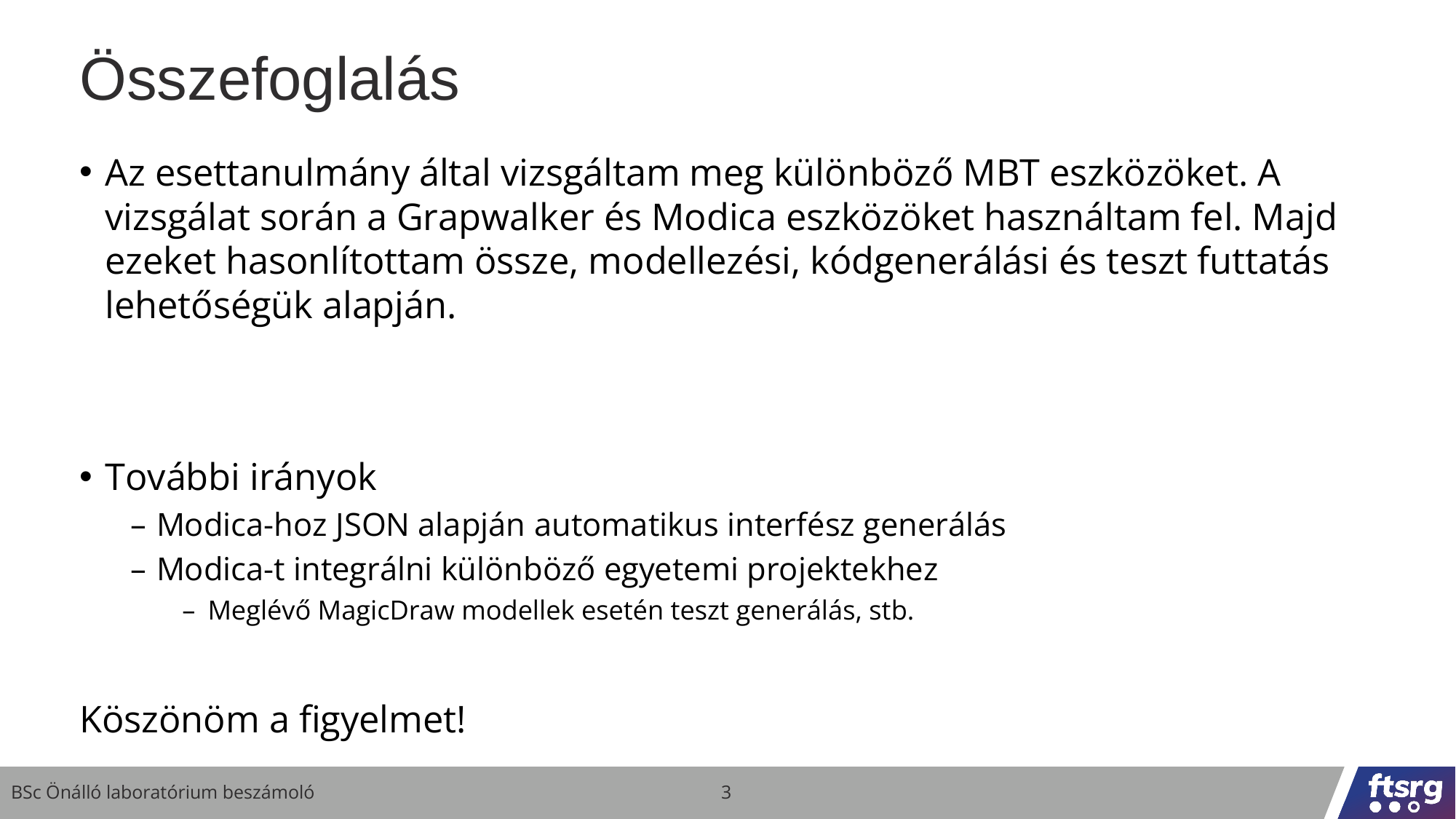

# Összefoglalás
Az esettanulmány által vizsgáltam meg különböző MBT eszközöket. A vizsgálat során a Grapwalker és Modica eszközöket használtam fel. Majd ezeket hasonlítottam össze, modellezési, kódgenerálási és teszt futtatás lehetőségük alapján.

További irányok
Modica-hoz JSON alapján automatikus interfész generálás
Modica-t integrálni különböző egyetemi projektekhez
Meglévő MagicDraw modellek esetén teszt generálás, stb.

Köszönöm a figyelmet!

BSc Önálló laboratórium beszámoló
3